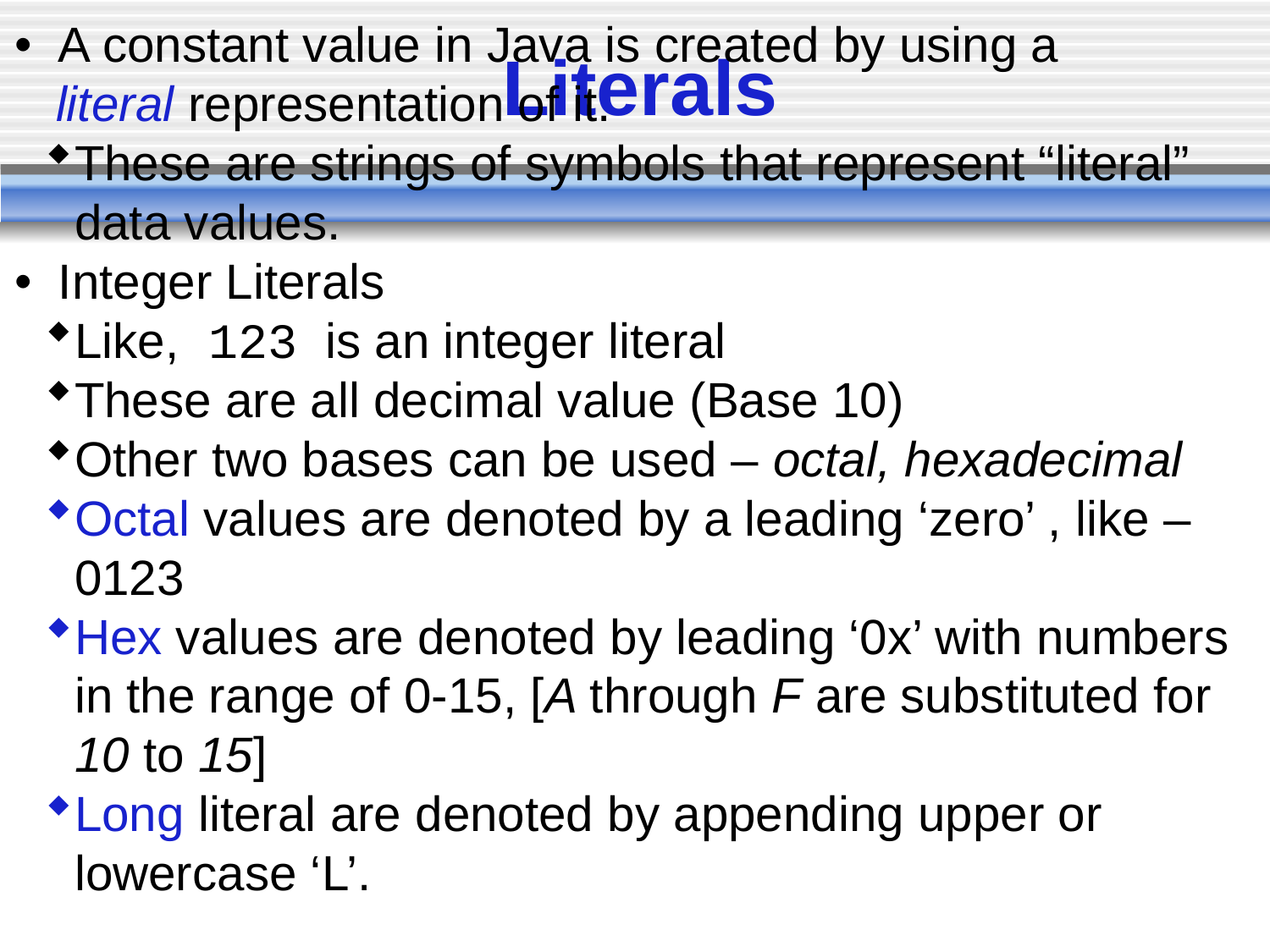

A constant value in Java is created by using a
   literal representation of it.
These are strings of symbols that represent “literal” data values.
 Integer Literals
Like, 123  is an integer literal
These are all decimal value (Base 10)
Other two bases can be used – octal, hexadecimal
Octal values are denoted by a leading ‘zero’ , like – 0123
Hex values are denoted by leading ‘0x’ with numbers in the range of 0-15, [A through F are substituted for 10 to 15]
Long literal are denoted by appending upper or lowercase ‘L’.
Literals